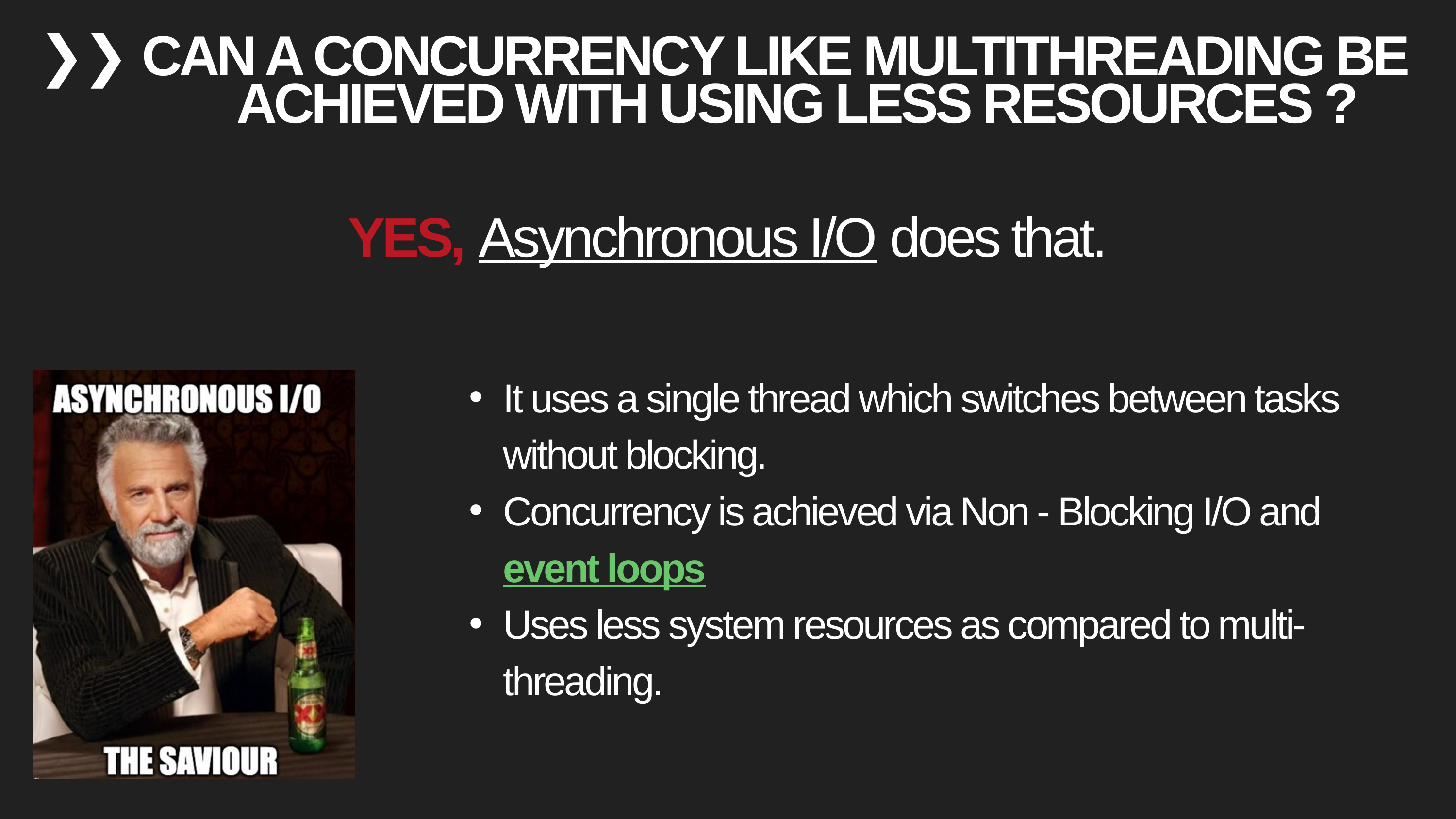

❯❯ CAN A CONCURRENCY LIKE MULTITHREADING BE             ACHIEVED WITH USING LESS RESOURCES ?
YES, Asynchronous I/O does that.
It uses a single thread which switches between tasks without blocking.
Concurrency is achieved via Non - Blocking I/O and event loops
Uses less system resources as compared to multi-threading.